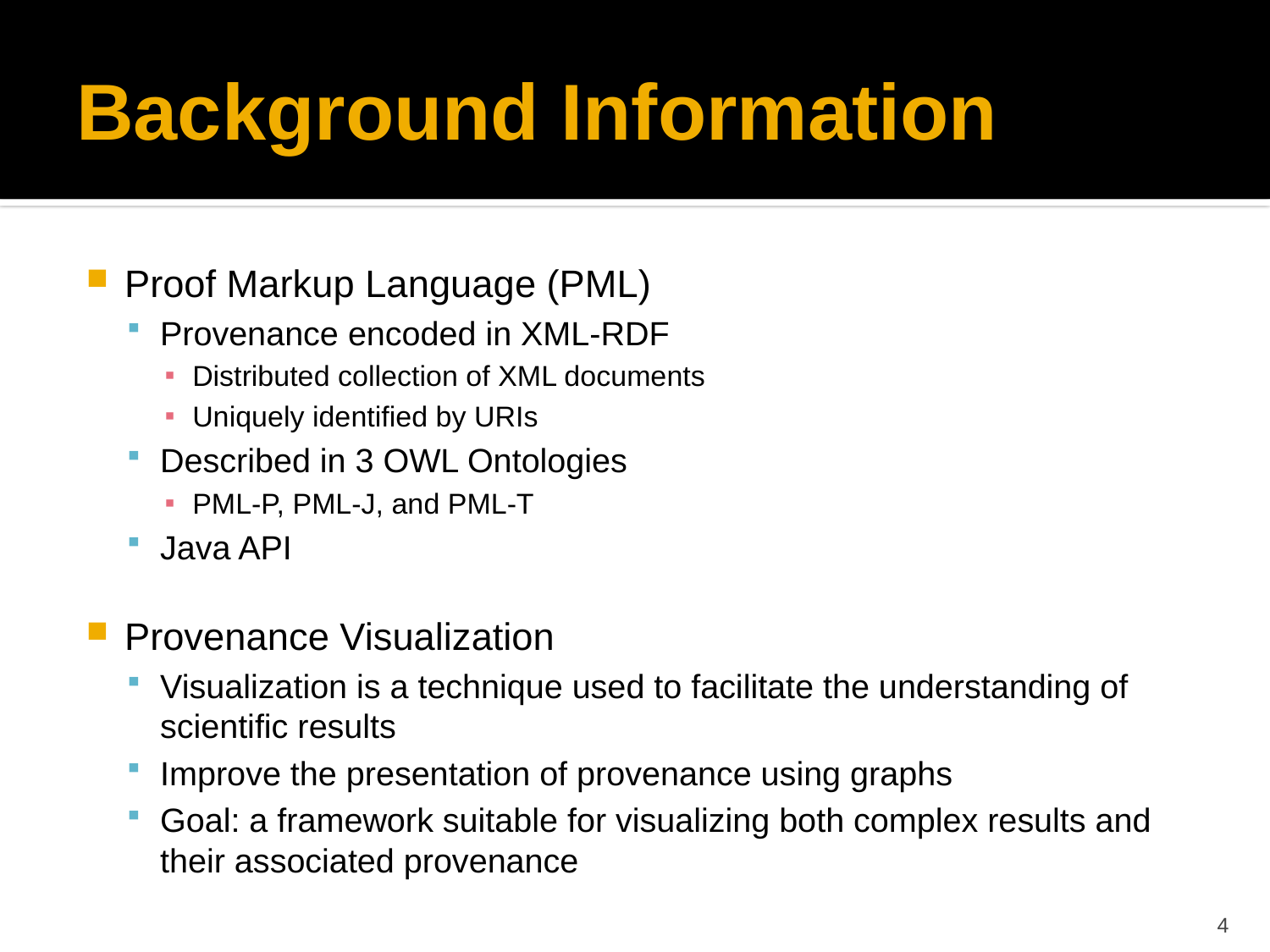

# Background Information
Proof Markup Language (PML)
Provenance encoded in XML-RDF
Distributed collection of XML documents
Uniquely identified by URIs
Described in 3 OWL Ontologies
PML-P, PML-J, and PML-T
Java API

Provenance Visualization
Visualization is a technique used to facilitate the understanding of scientific results
Improve the presentation of provenance using graphs
Goal: a framework suitable for visualizing both complex results and their associated provenance
4